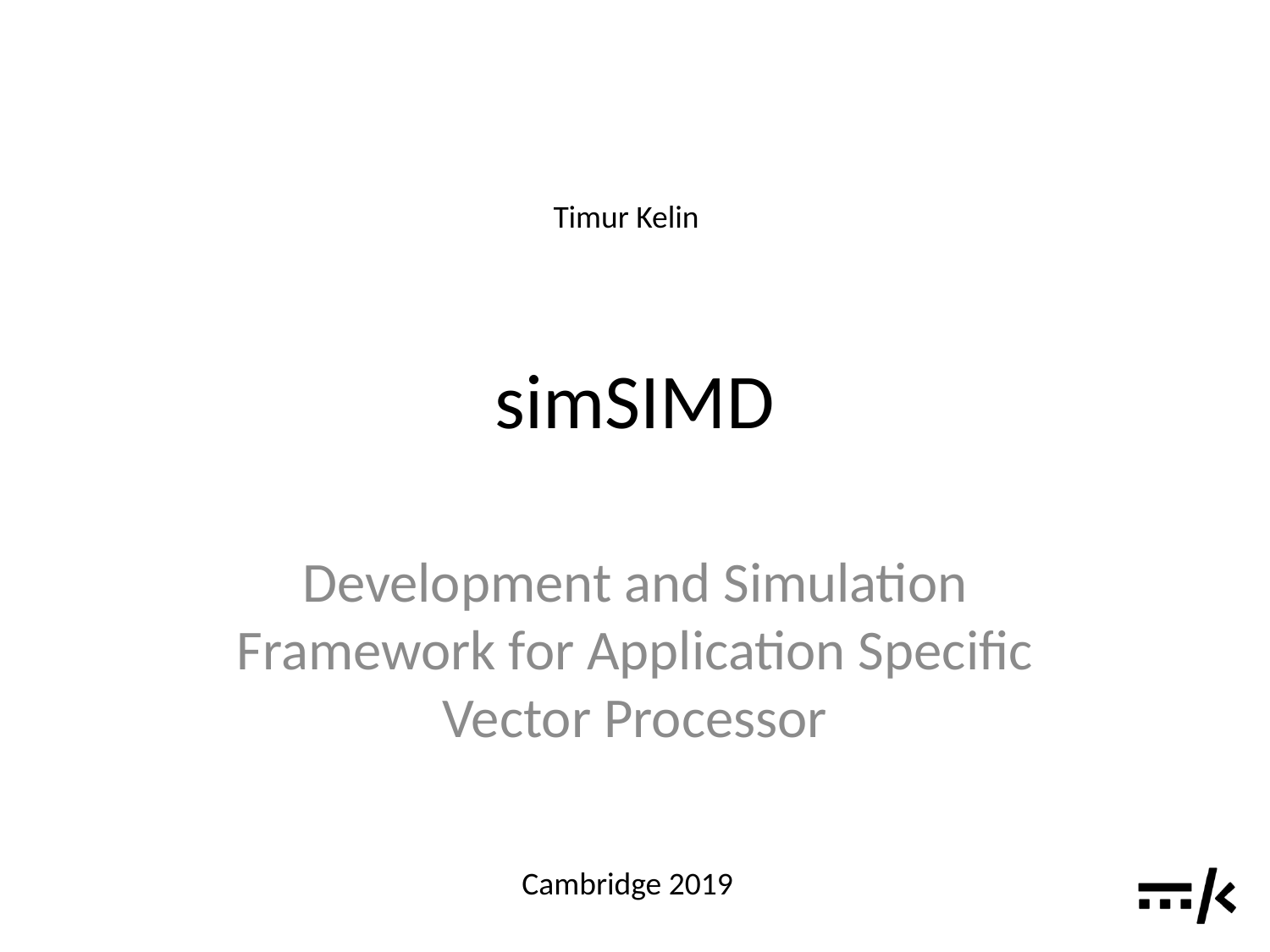

Timur Kelin
# simSIMD
Development and Simulation Framework for Application Specific Vector Processor
Cambridge 2019